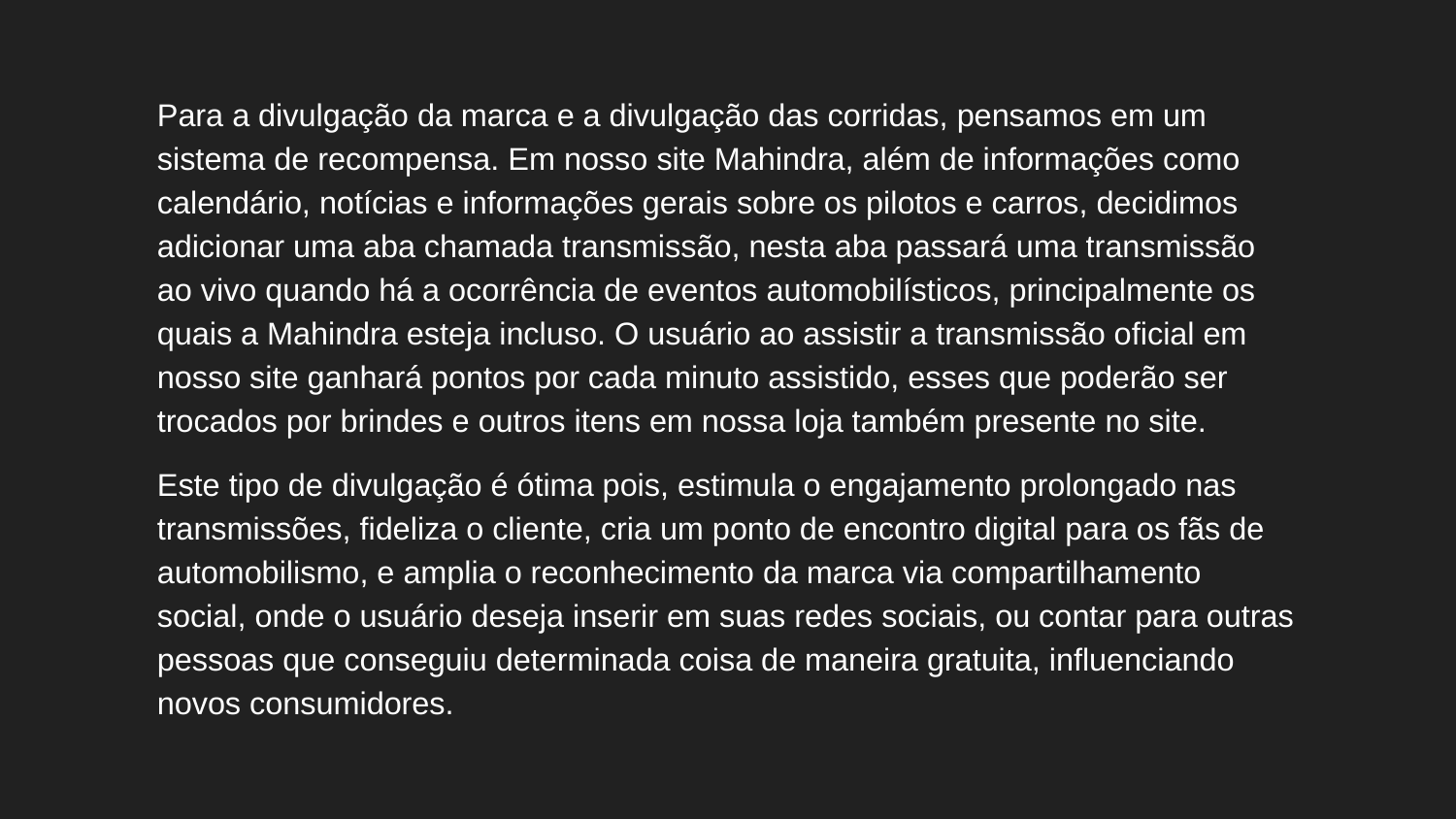

Para a divulgação da marca e a divulgação das corridas, pensamos em um sistema de recompensa. Em nosso site Mahindra, além de informações como calendário, notícias e informações gerais sobre os pilotos e carros, decidimos adicionar uma aba chamada transmissão, nesta aba passará uma transmissão ao vivo quando há a ocorrência de eventos automobilísticos, principalmente os quais a Mahindra esteja incluso. O usuário ao assistir a transmissão oficial em nosso site ganhará pontos por cada minuto assistido, esses que poderão ser trocados por brindes e outros itens em nossa loja também presente no site.
Este tipo de divulgação é ótima pois, estimula o engajamento prolongado nas transmissões, fideliza o cliente, cria um ponto de encontro digital para os fãs de automobilismo, e amplia o reconhecimento da marca via compartilhamento social, onde o usuário deseja inserir em suas redes sociais, ou contar para outras pessoas que conseguiu determinada coisa de maneira gratuita, influenciando novos consumidores.